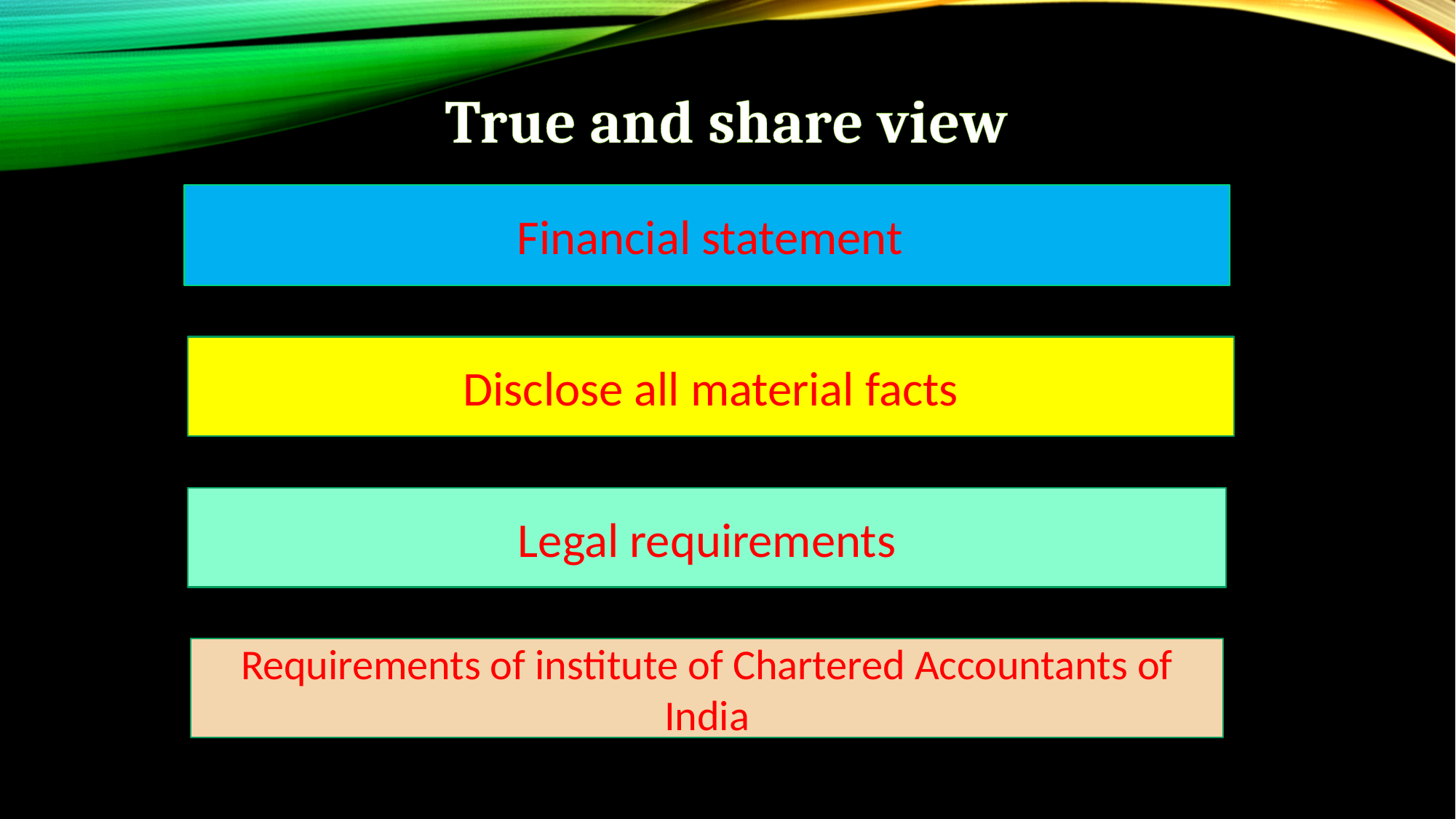

# True and share view
 Financial statement
Disclose all material facts
Legal requirements
Requirements of institute of Chartered Accountants of India